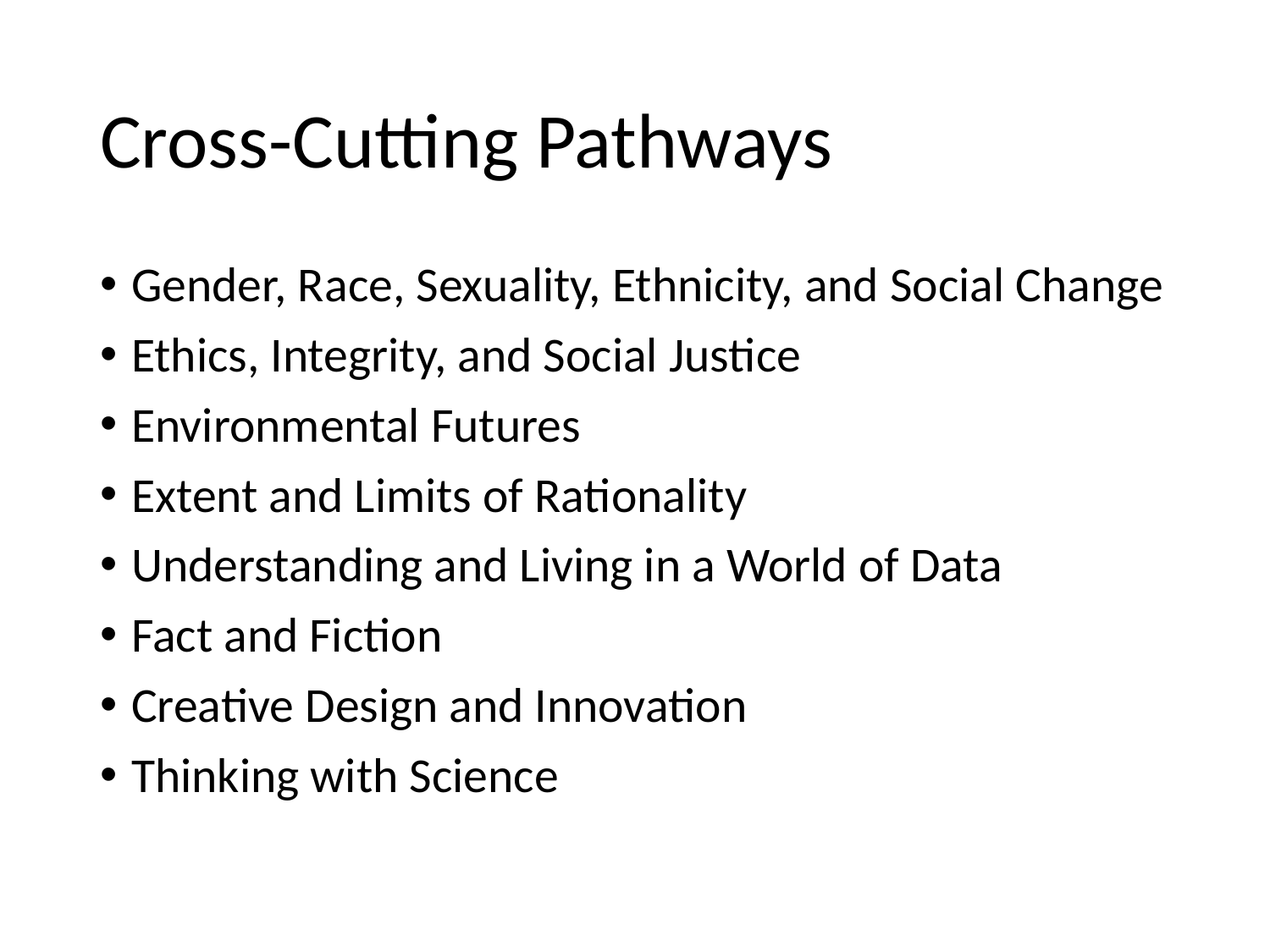

# Cross-Cutting Pathways
Gender, Race, Sexuality, Ethnicity, and Social Change
Ethics, Integrity, and Social Justice
Environmental Futures
Extent and Limits of Rationality
Understanding and Living in a World of Data
Fact and Fiction
Creative Design and Innovation
Thinking with Science